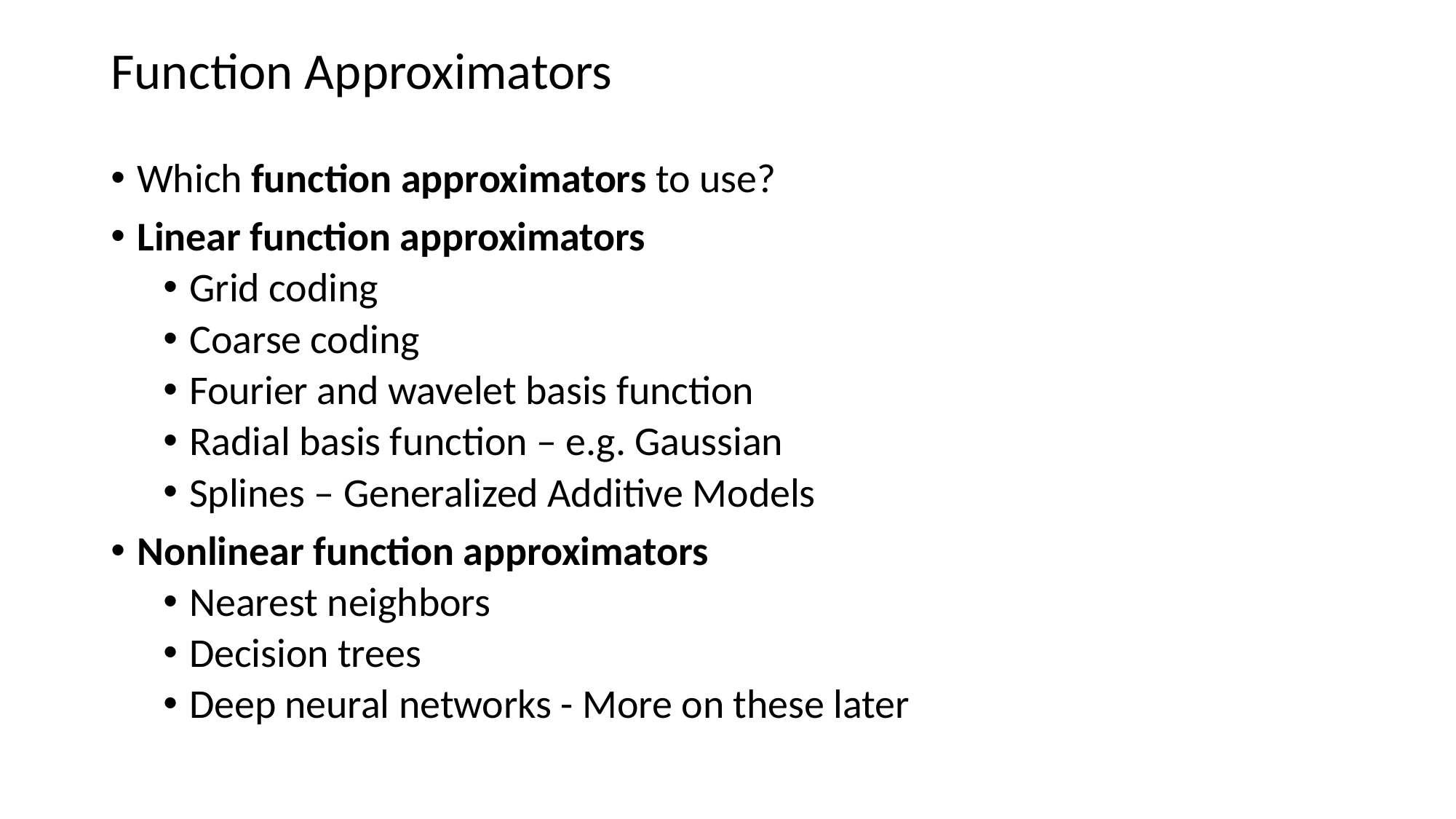

# Function Approximators
Which function approximators to use?
Linear function approximators
Grid coding
Coarse coding
Fourier and wavelet basis function
Radial basis function – e.g. Gaussian
Splines – Generalized Additive Models
Nonlinear function approximators
Nearest neighbors
Decision trees
Deep neural networks - More on these later